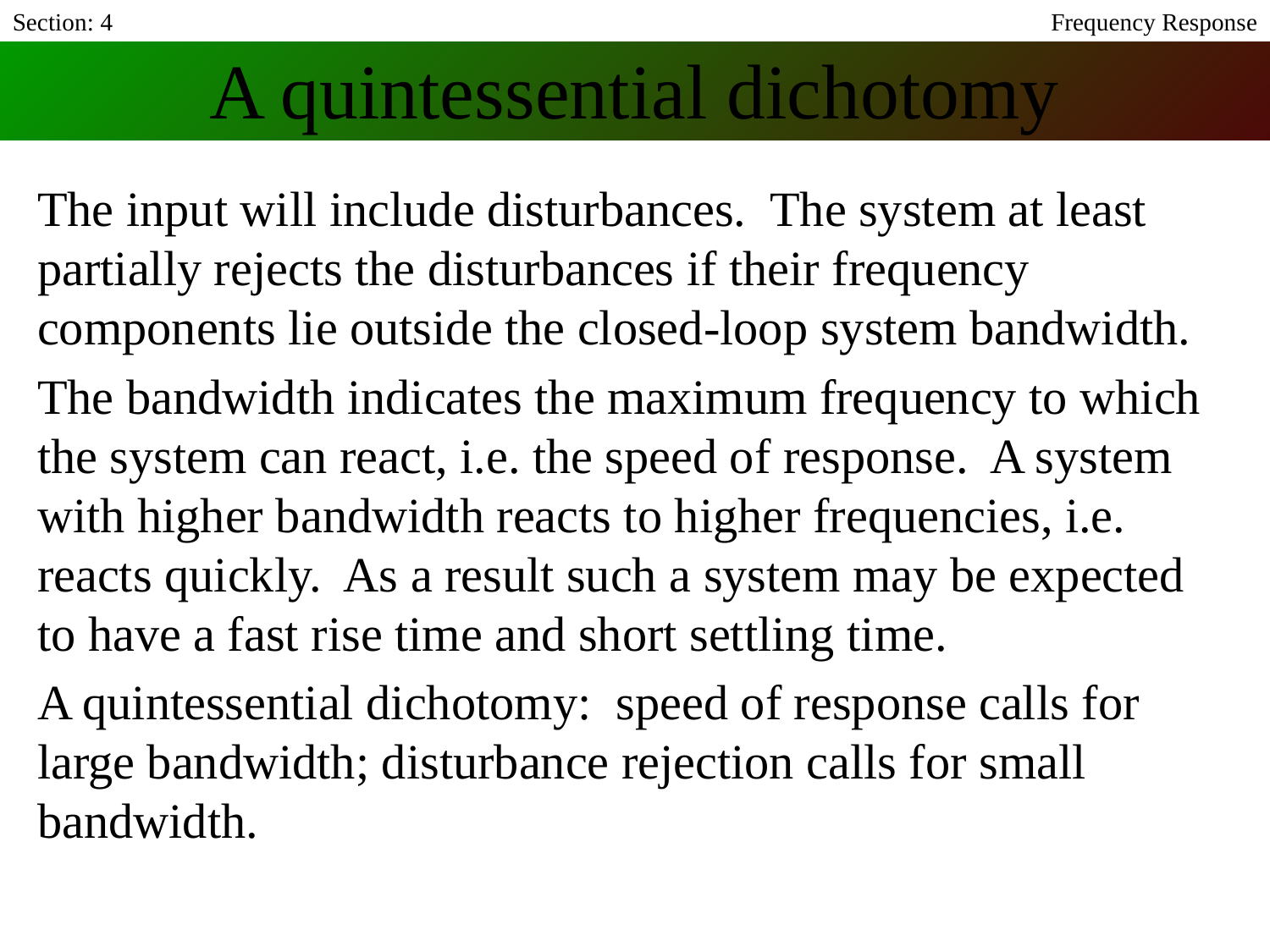

Section: 4
Frequency Response
# A quintessential dichotomy

The input will include disturbances.  The system at least partially rejects the disturbances if their frequency components lie outside the closed-loop system bandwidth.
The bandwidth indicates the maximum frequency to which the system can react, i.e. the speed of response.  A system with higher bandwidth reacts to higher frequencies, i.e. reacts quickly.  As a result such a system may be expected to have a fast rise time and short settling time.
A quintessential dichotomy:  speed of response calls for large bandwidth; disturbance rejection calls for small bandwidth.